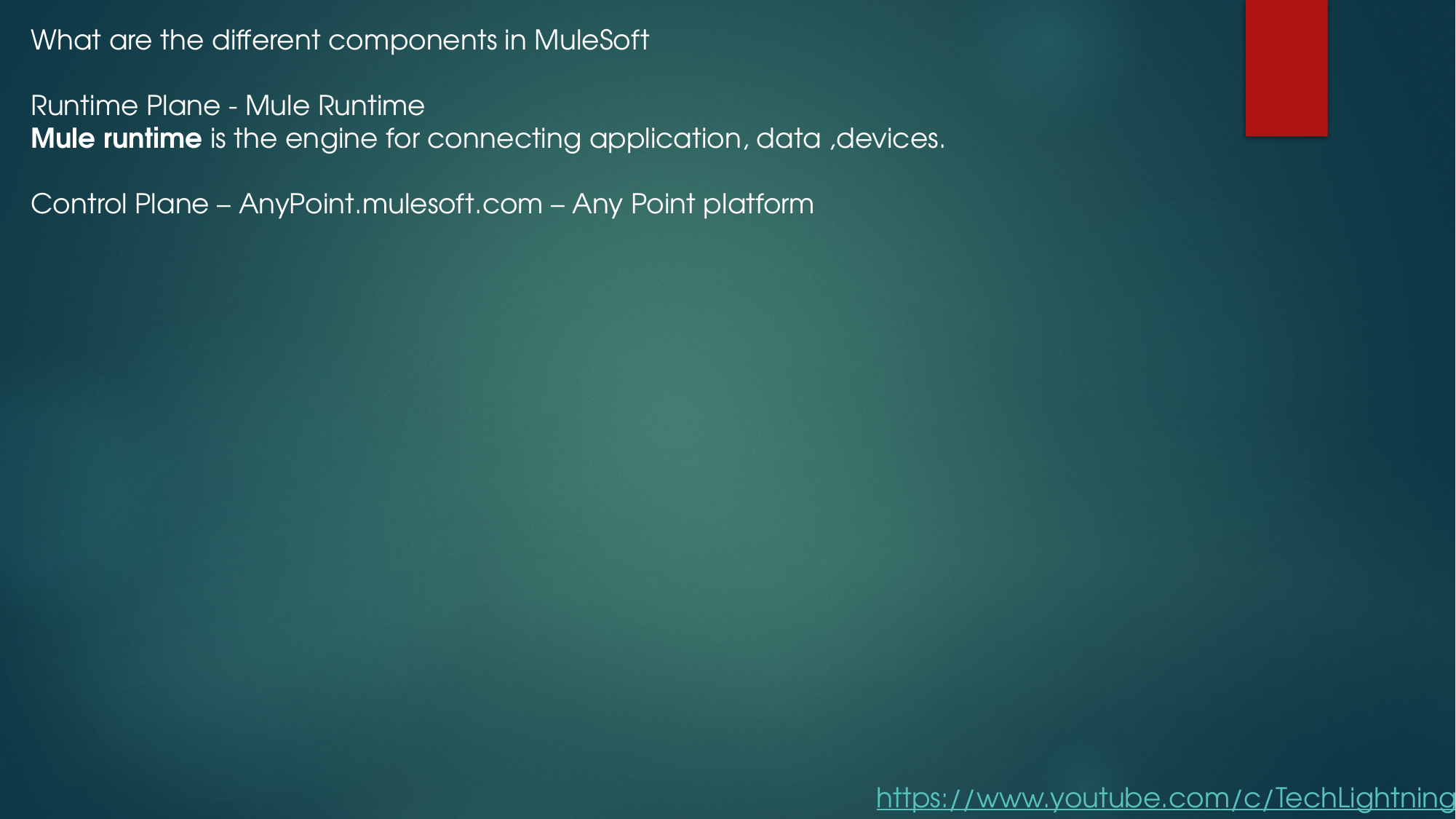

What are the different components in MuleSoft

Runtime Plane - Mule Runtime
Mule runtime is the engine for connecting application, data ,devices.
Control Plane – AnyPoint.mulesoft.com – Any Point platform

https://www.youtube.com/c/TechLightning